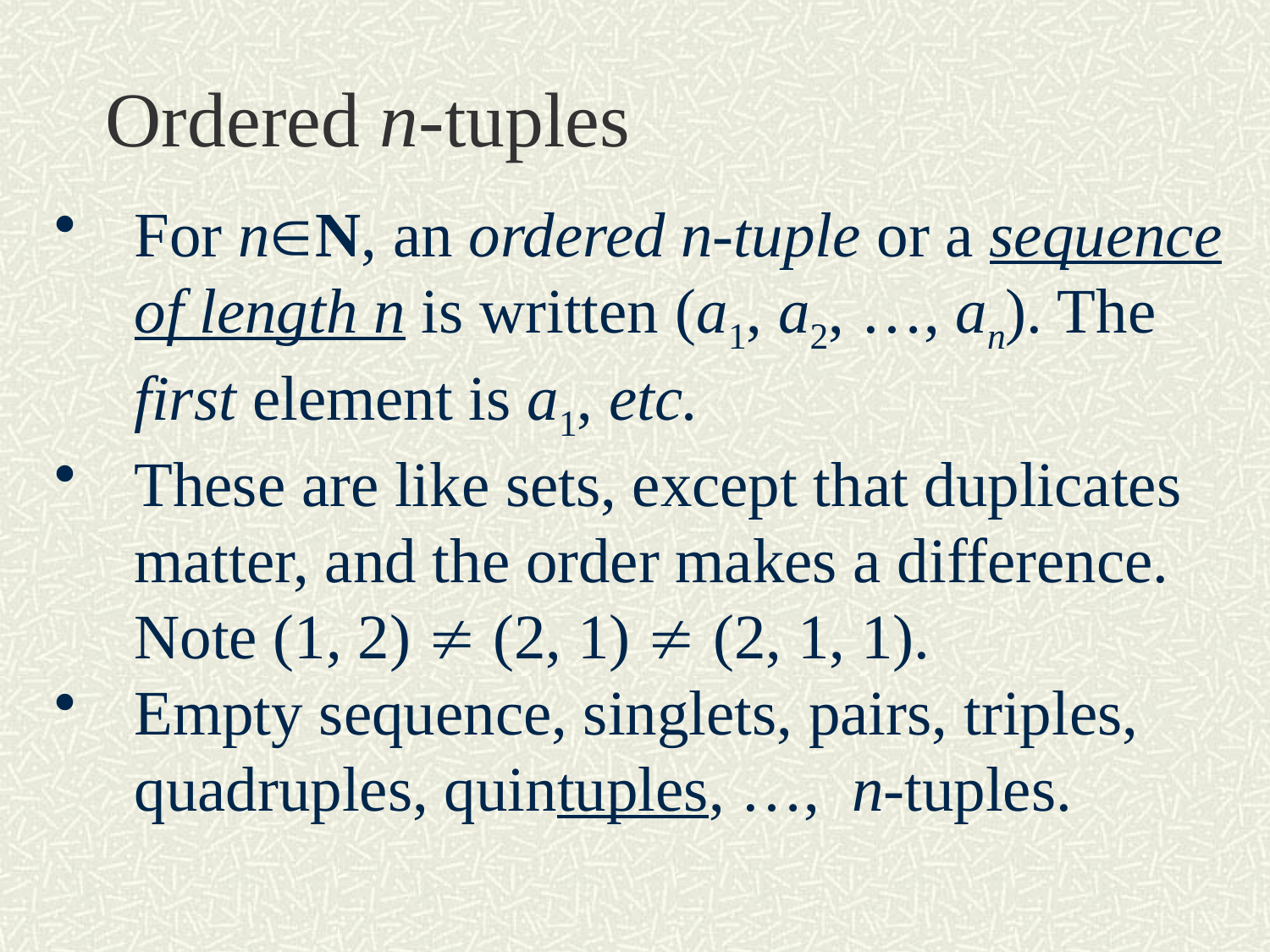

Ordered n-tuples
For n∈N, an ordered n-tuple or a sequence of length n is written (a1, a2, …, an). The first element is a1, etc.
These are like sets, except that duplicates matter, and the order makes a difference. Note (1, 2) ≠ (2, 1) ≠ (2, 1, 1).
Empty sequence, singlets, pairs, triples, quadruples, quintuples, …,  n-tuples.